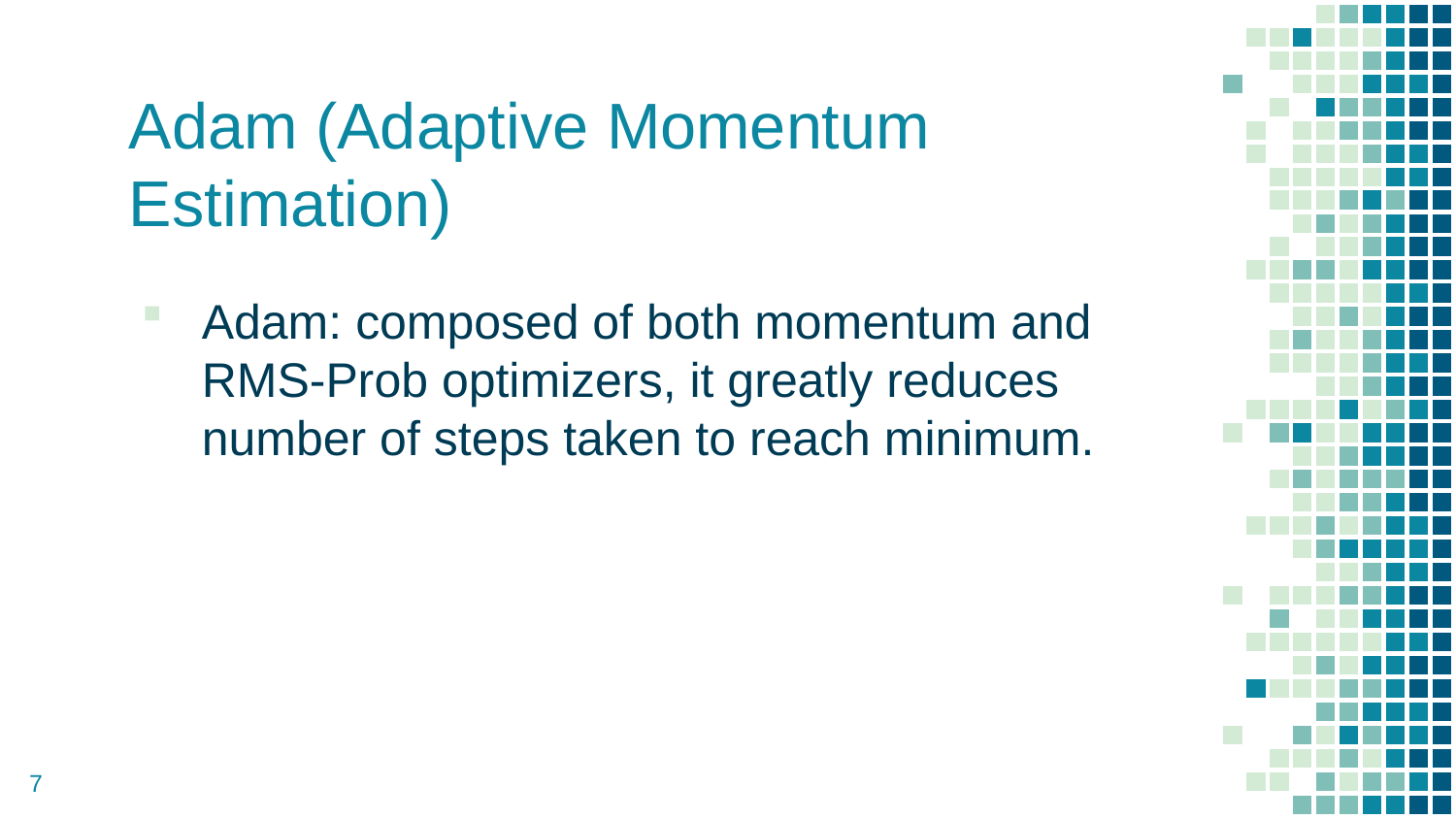

# Adam (Adaptive Momentum  Estimation)
Adam: composed of both momentum and     RMS-Prob optimizers, it greatly reduces  number of steps taken to reach minimum.

7